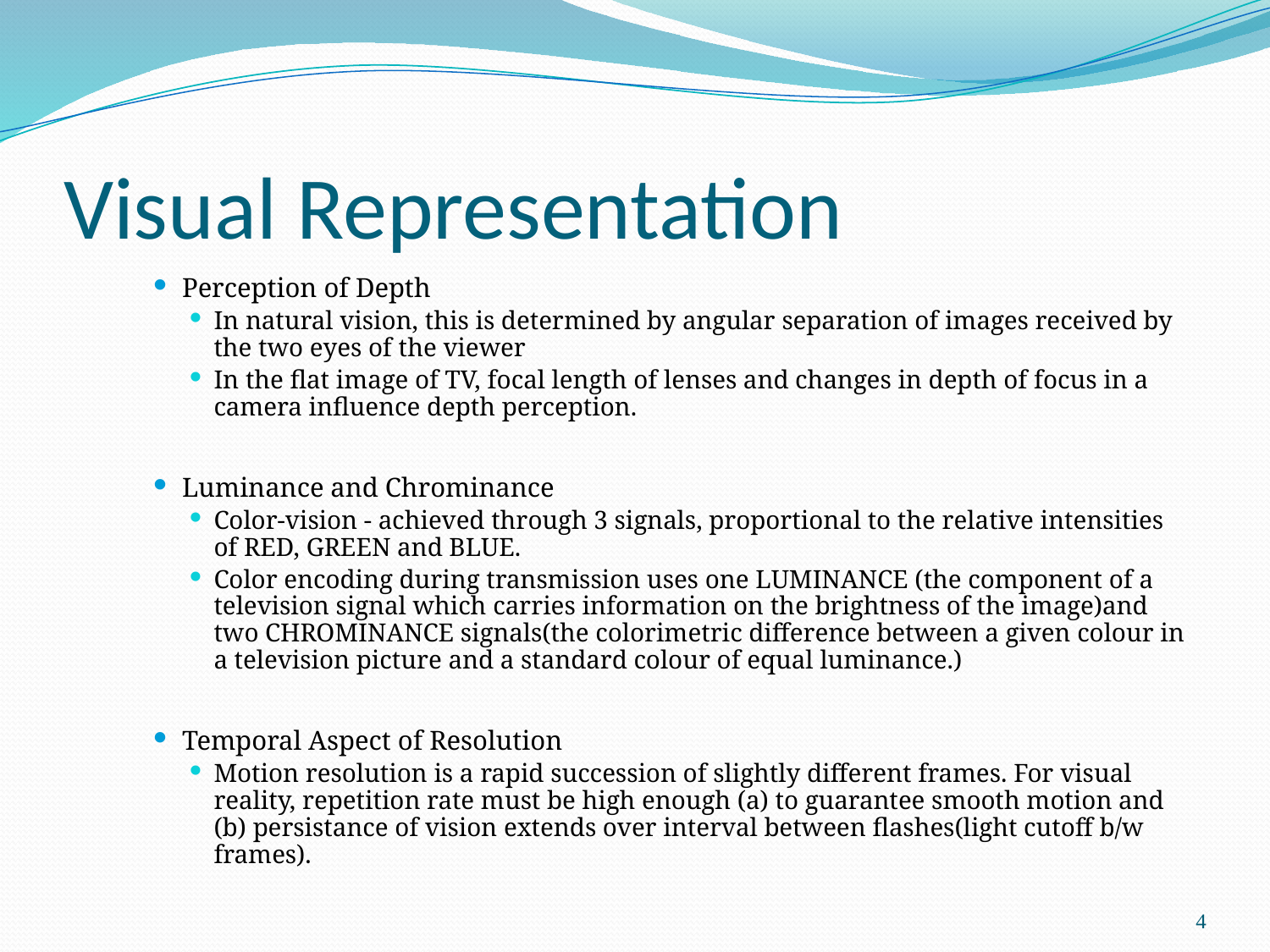

# Visual Representation
Perception of Depth
In natural vision, this is determined by angular separation of images received by the two eyes of the viewer
In the flat image of TV, focal length of lenses and changes in depth of focus in a camera influence depth perception.

Luminance and Chrominance
Color-vision - achieved through 3 signals, proportional to the relative intensities of RED, GREEN and BLUE.
Color encoding during transmission uses one LUMINANCE (the component of a television signal which carries information on the brightness of the image)and two CHROMINANCE signals(the colorimetric difference between a given colour in a television picture and a standard colour of equal luminance.)

Temporal Aspect of Resolution
Motion resolution is a rapid succession of slightly different frames. For visual reality, repetition rate must be high enough (a) to guarantee smooth motion and (b) persistance of vision extends over interval between flashes(light cutoff b/w frames).
4